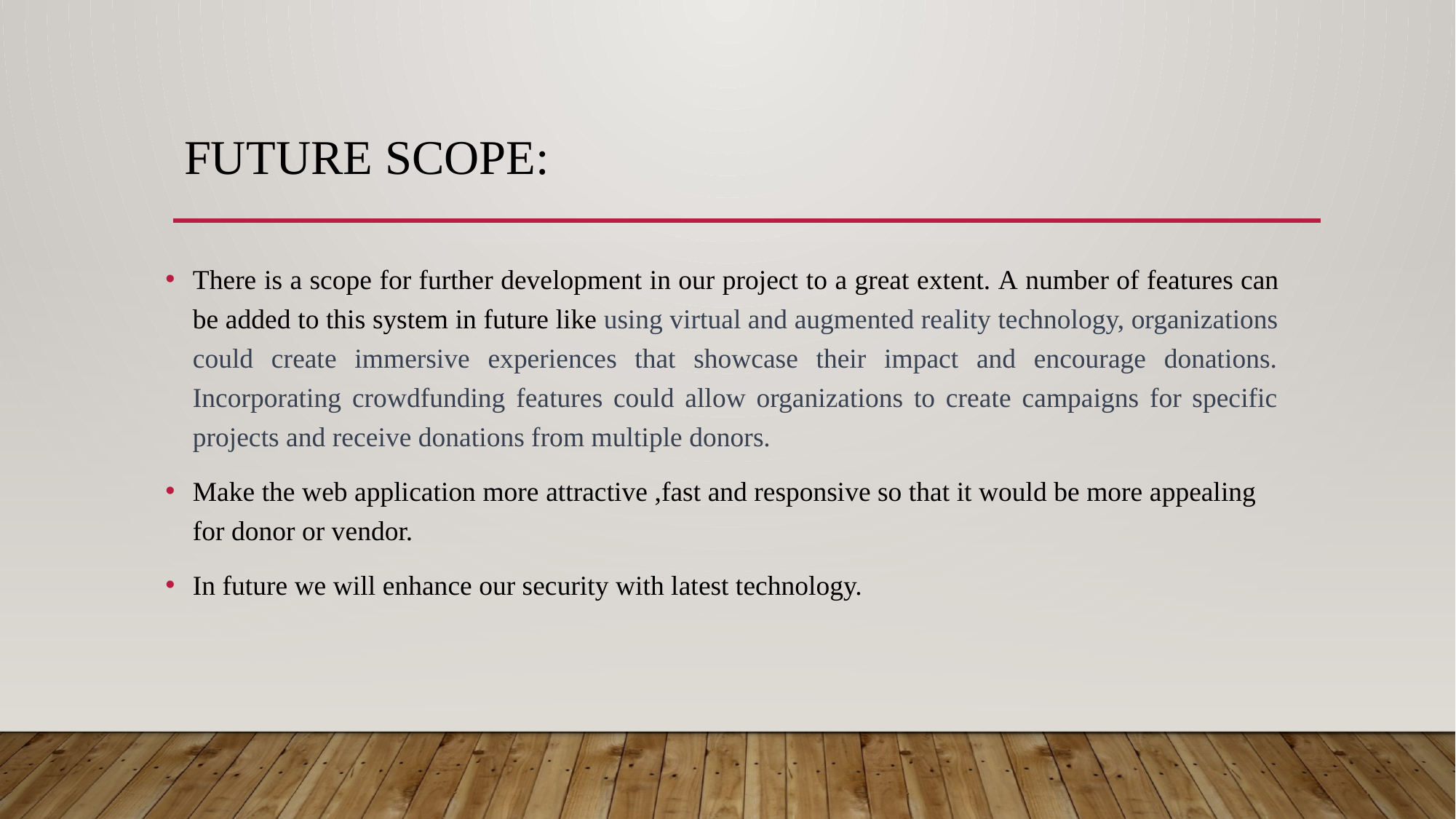

# Future Scope:
There is a scope for further development in our project to a great extent. A number of features can be added to this system in future like using virtual and augmented reality technology, organizations could create immersive experiences that showcase their impact and encourage donations. Incorporating crowdfunding features could allow organizations to create campaigns for specific projects and receive donations from multiple donors.
Make the web application more attractive ,fast and responsive so that it would be more appealing for donor or vendor.
In future we will enhance our security with latest technology.